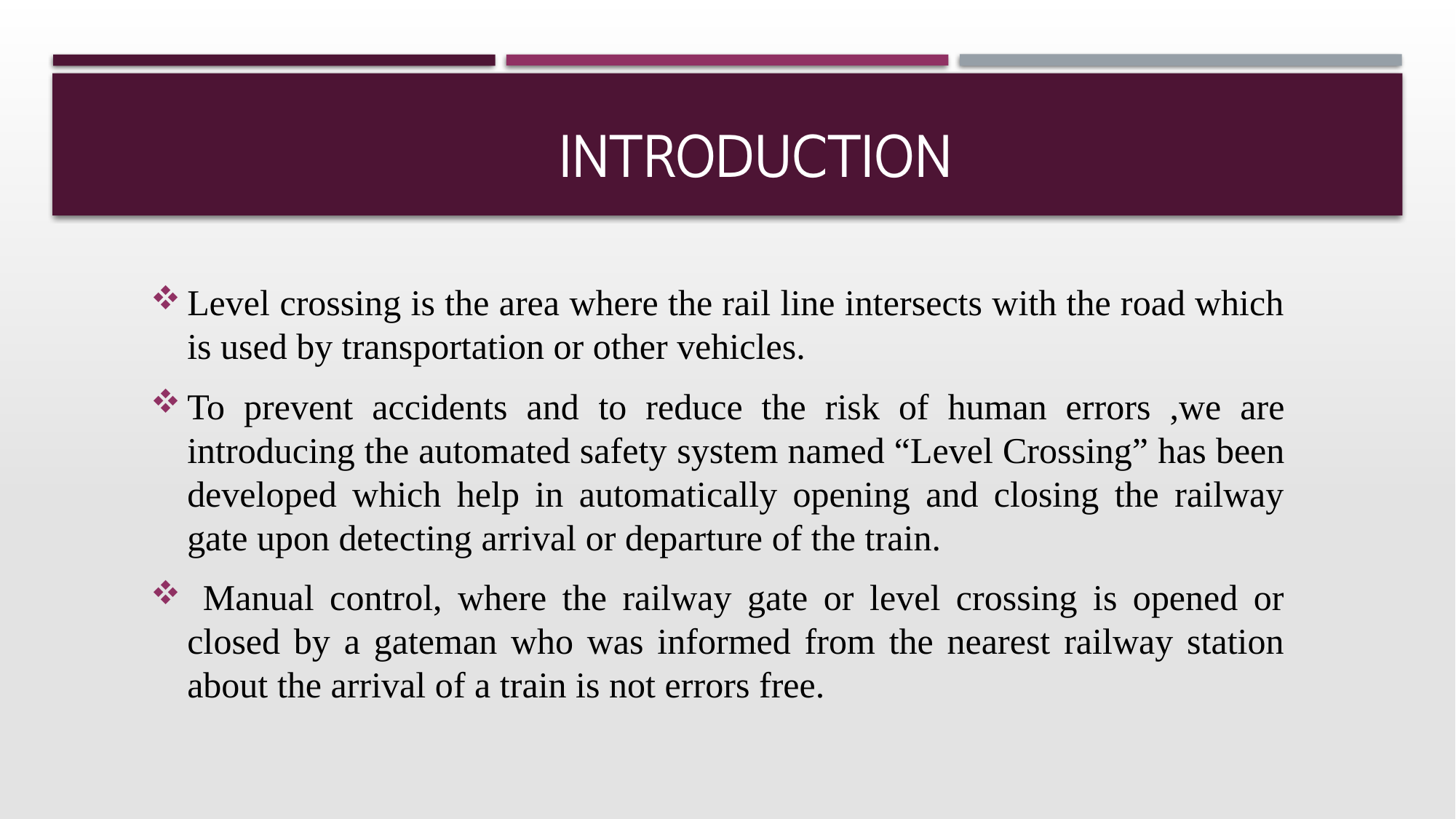

# introduction
Level crossing is the area where the rail line intersects with the road which is used by transportation or other vehicles.
To prevent accidents and to reduce the risk of human errors ,we are introducing the automated safety system named “Level Crossing” has been developed which help in automatically opening and closing the railway gate upon detecting arrival or departure of the train.
 Manual control, where the railway gate or level crossing is opened or closed by a gateman who was informed from the nearest railway station about the arrival of a train is not errors free.